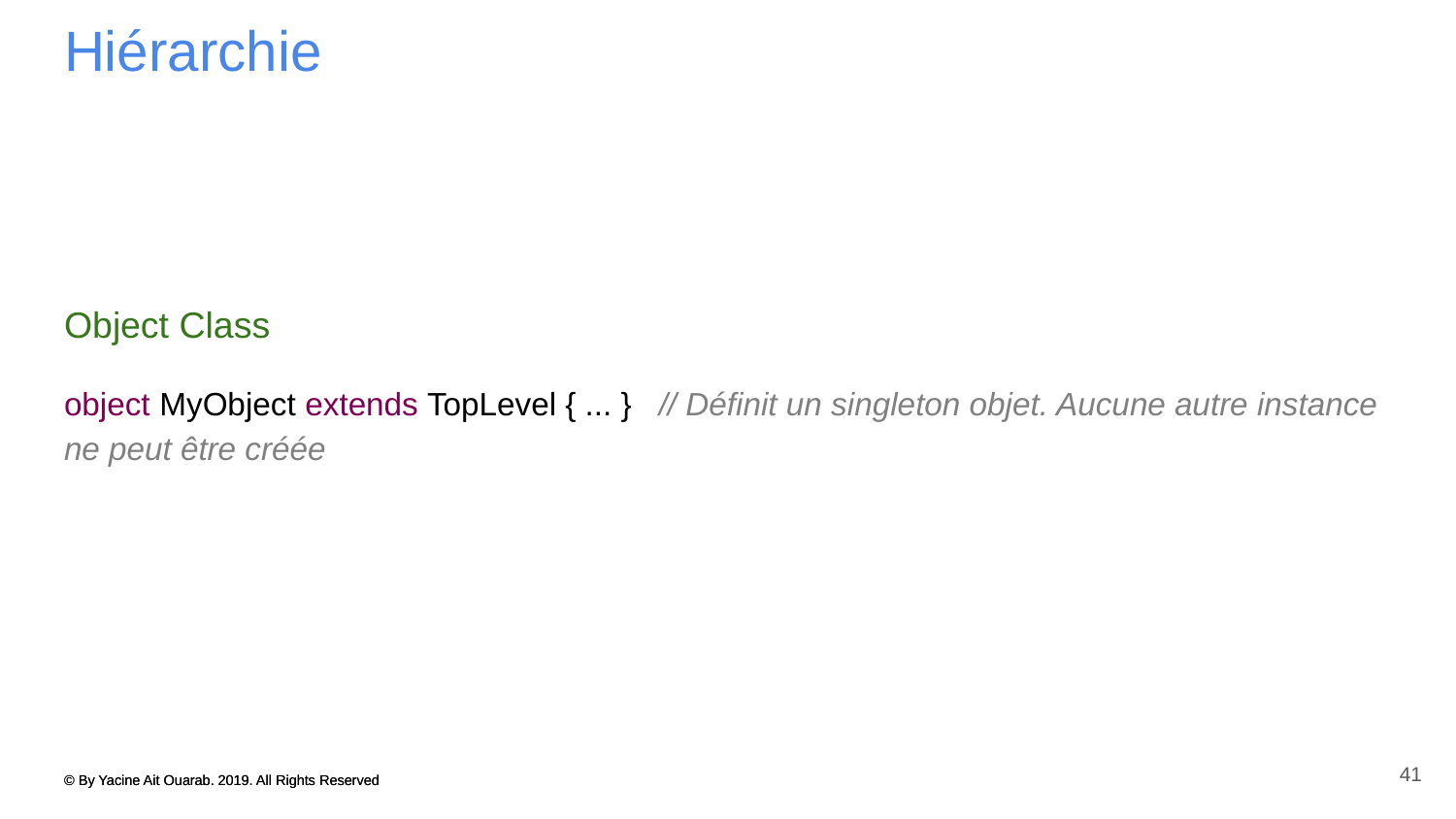

# Hiérarchie

Object Class
object MyObject extends TopLevel { ... }   // Définit un singleton objet. Aucune autre instance ne peut être créée

41